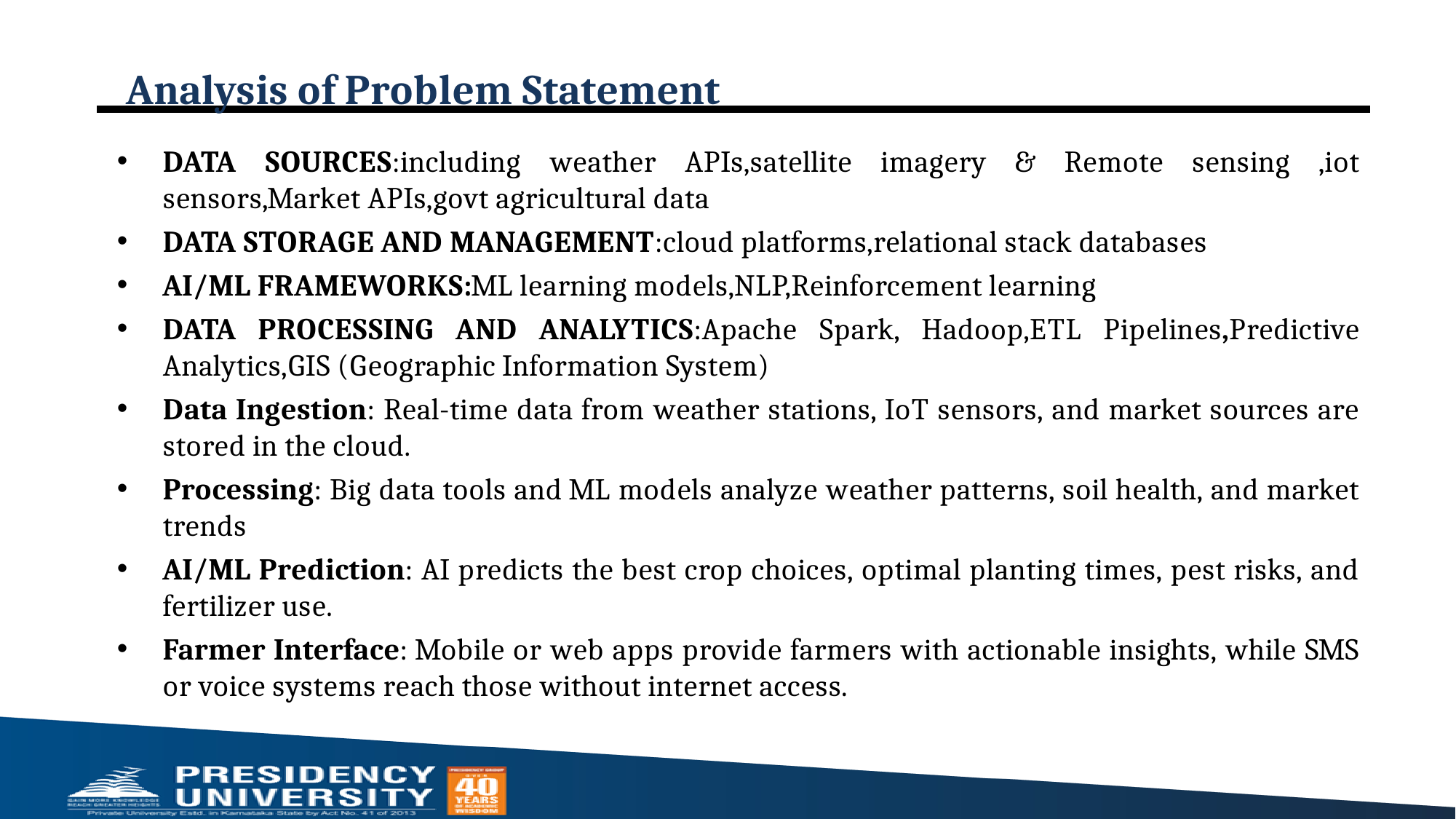

# Analysis of Problem Statement
DATA SOURCES:including weather APIs,satellite imagery & Remote sensing ,iot sensors,Market APIs,govt agricultural data
DATA STORAGE AND MANAGEMENT:cloud platforms,relational stack databases
AI/ML FRAMEWORKS:ML learning models,NLP,Reinforcement learning
DATA PROCESSING AND ANALYTICS:Apache Spark, Hadoop,ETL Pipelines,Predictive Analytics,GIS (Geographic Information System)
Data Ingestion: Real-time data from weather stations, IoT sensors, and market sources are stored in the cloud.
Processing: Big data tools and ML models analyze weather patterns, soil health, and market trends
AI/ML Prediction: AI predicts the best crop choices, optimal planting times, pest risks, and fertilizer use.
Farmer Interface: Mobile or web apps provide farmers with actionable insights, while SMS or voice systems reach those without internet access.